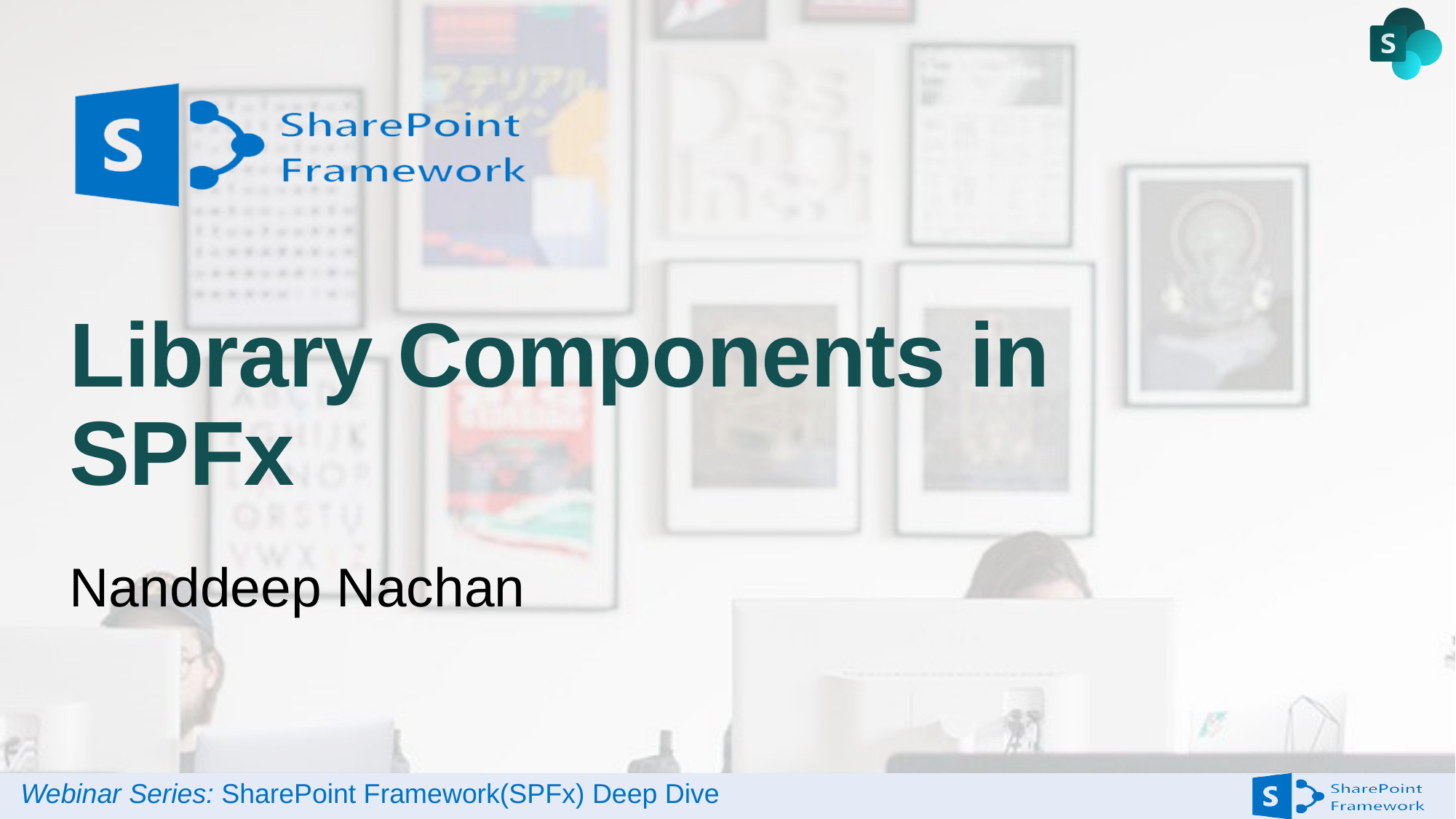

# Library Components in SPFx
Nanddeep Nachan